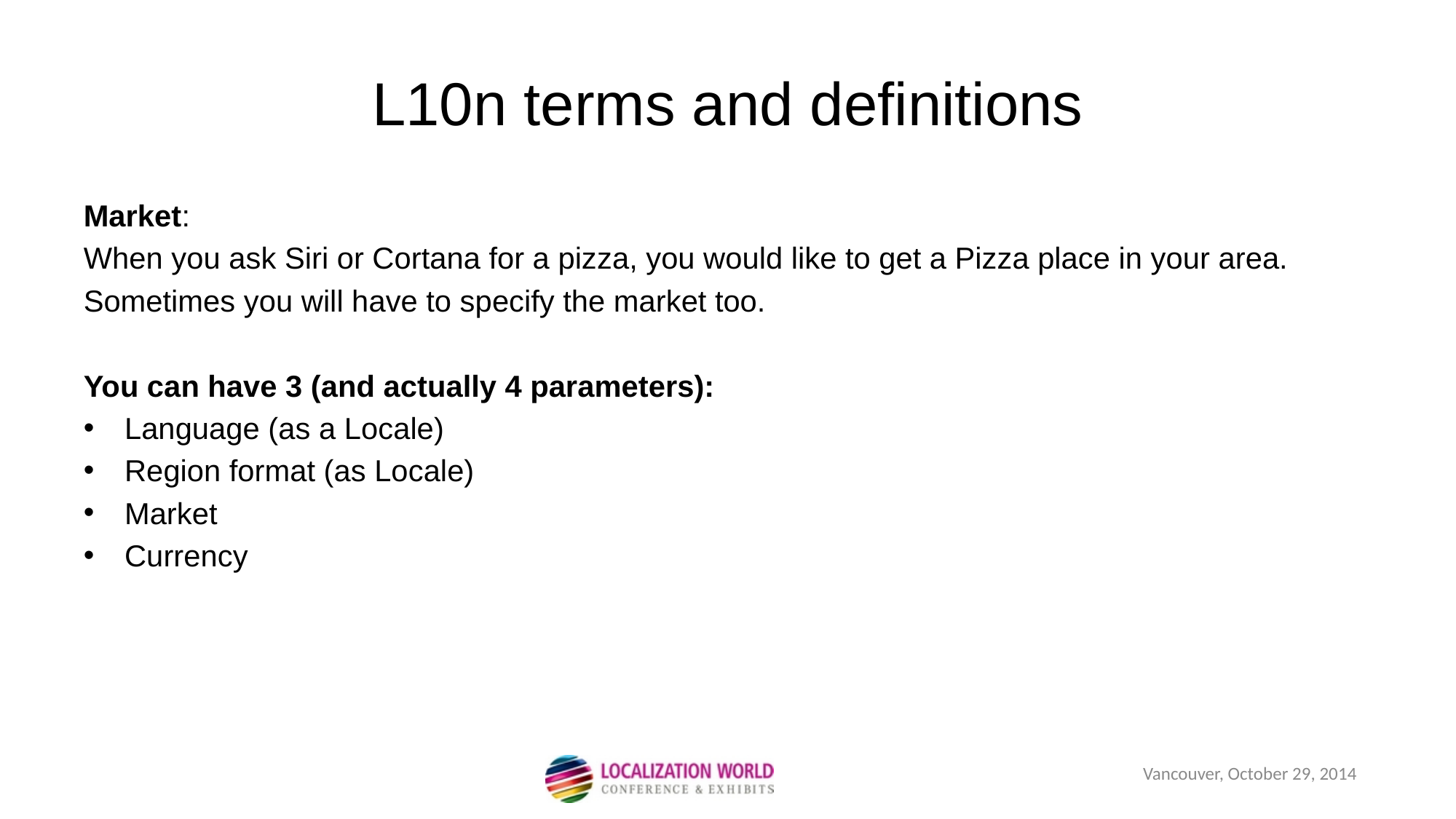

L10n terms and definitions
Market:
When you ask Siri or Cortana for a pizza, you would like to get a Pizza place in your area.
Sometimes you will have to specify the market too.

You can have 3 (and actually 4 parameters):
Language (as a Locale)
Region format (as Locale)
Market
Currency